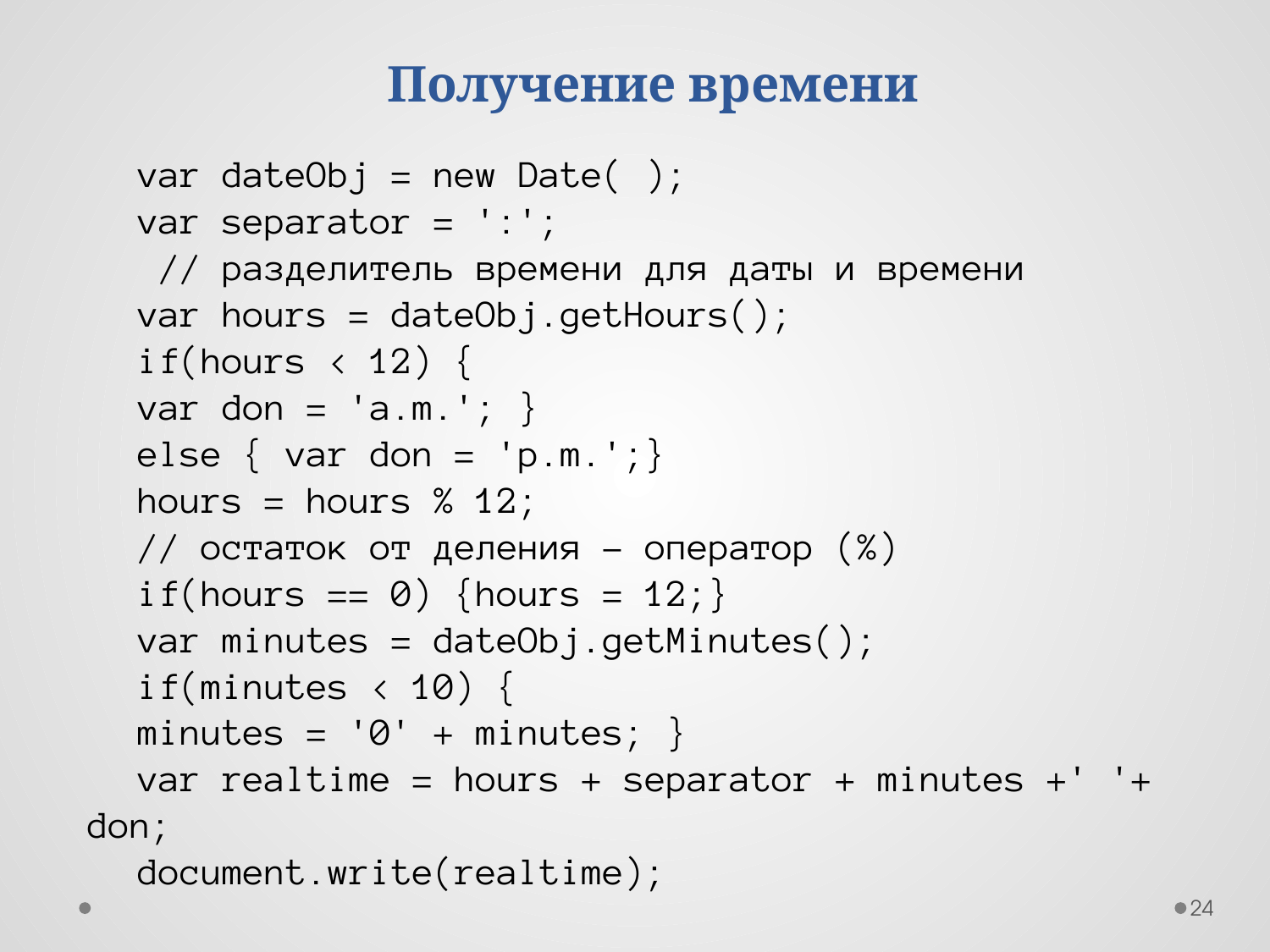

Получение времени
var dateObj = new Date( );
var separator = ':';
 // разделитель времени для даты и времени
var hours = dateObj.getHours();
if(hours < 12) {
var don = 'a.m.'; }
else { var don = 'p.m.';}
hours = hours % 12;
// остаток от деления - оператор (%)
if(hours == 0) {hours = 12;}
var minutes = dateObj.getMinutes();
if(minutes < 10) {
minutes = '0' + minutes; }
var realtime = hours + separator + minutes +' '+ don;
document.write(realtime);
24